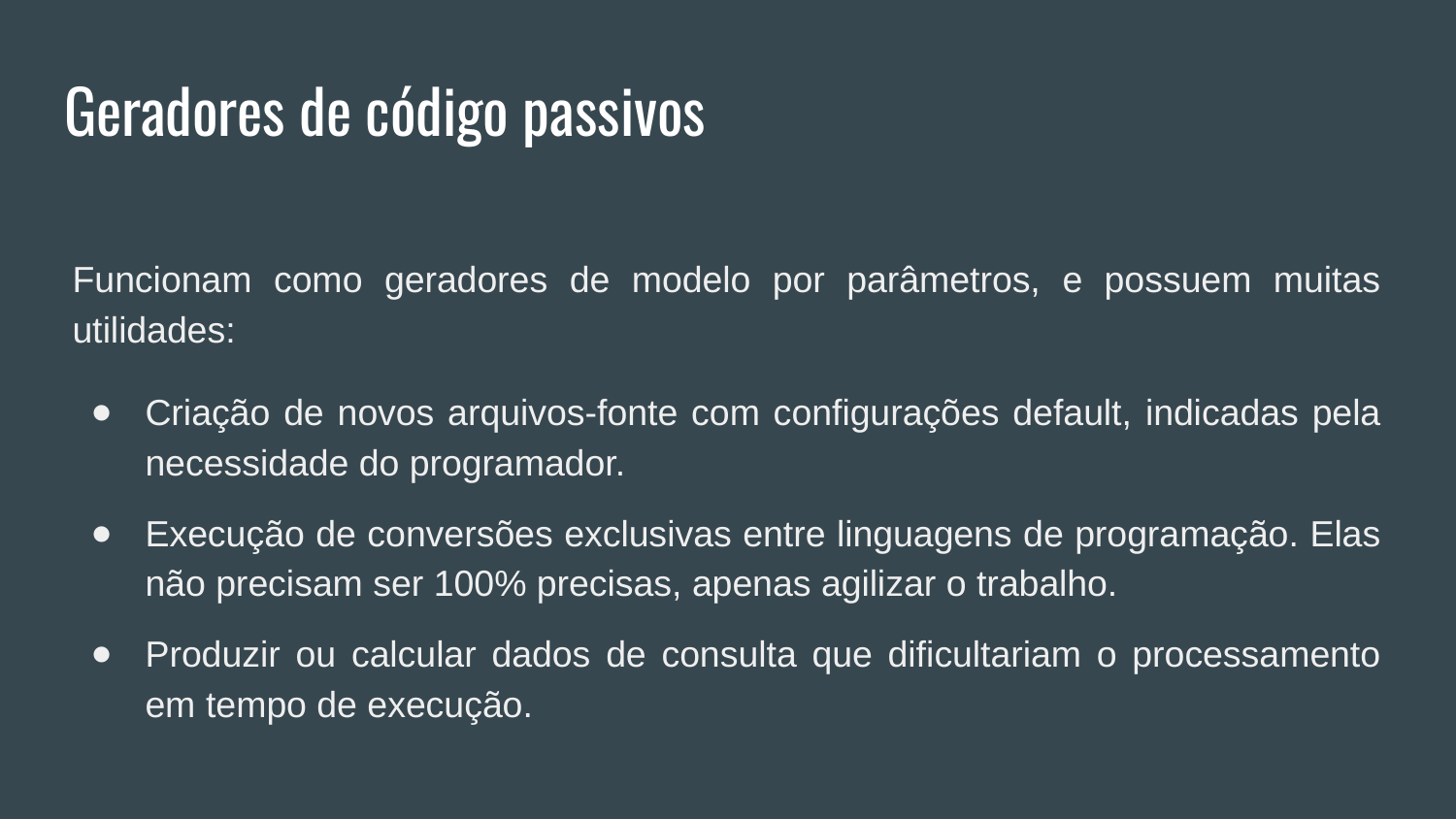

# Geradores de código passivos
Funcionam como geradores de modelo por parâmetros, e possuem muitas utilidades:
Criação de novos arquivos-fonte com configurações default, indicadas pela necessidade do programador.
Execução de conversões exclusivas entre linguagens de programação. Elas não precisam ser 100% precisas, apenas agilizar o trabalho.
Produzir ou calcular dados de consulta que dificultariam o processamento em tempo de execução.